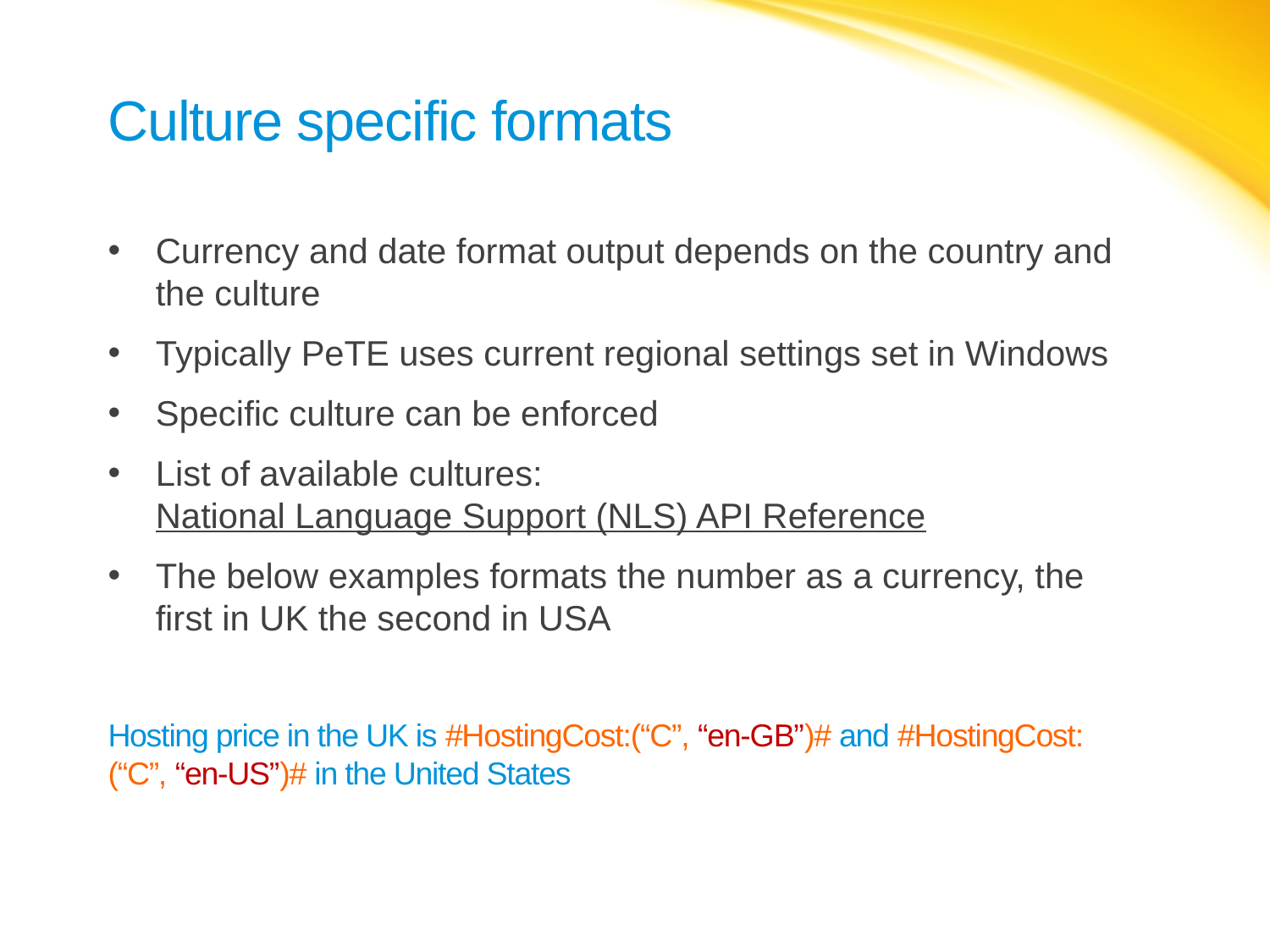

# Culture specific formats
Currency and date format output depends on the country and the culture
Typically PeTE uses current regional settings set in Windows
Specific culture can be enforced
List of available cultures: National Language Support (NLS) API Reference
The below examples formats the number as a currency, the first in UK the second in USA

Hosting price in the UK is #HostingCost:(“C”, “en-GB”)# and #HostingCost:(“C”, “en-US”)# in the United States